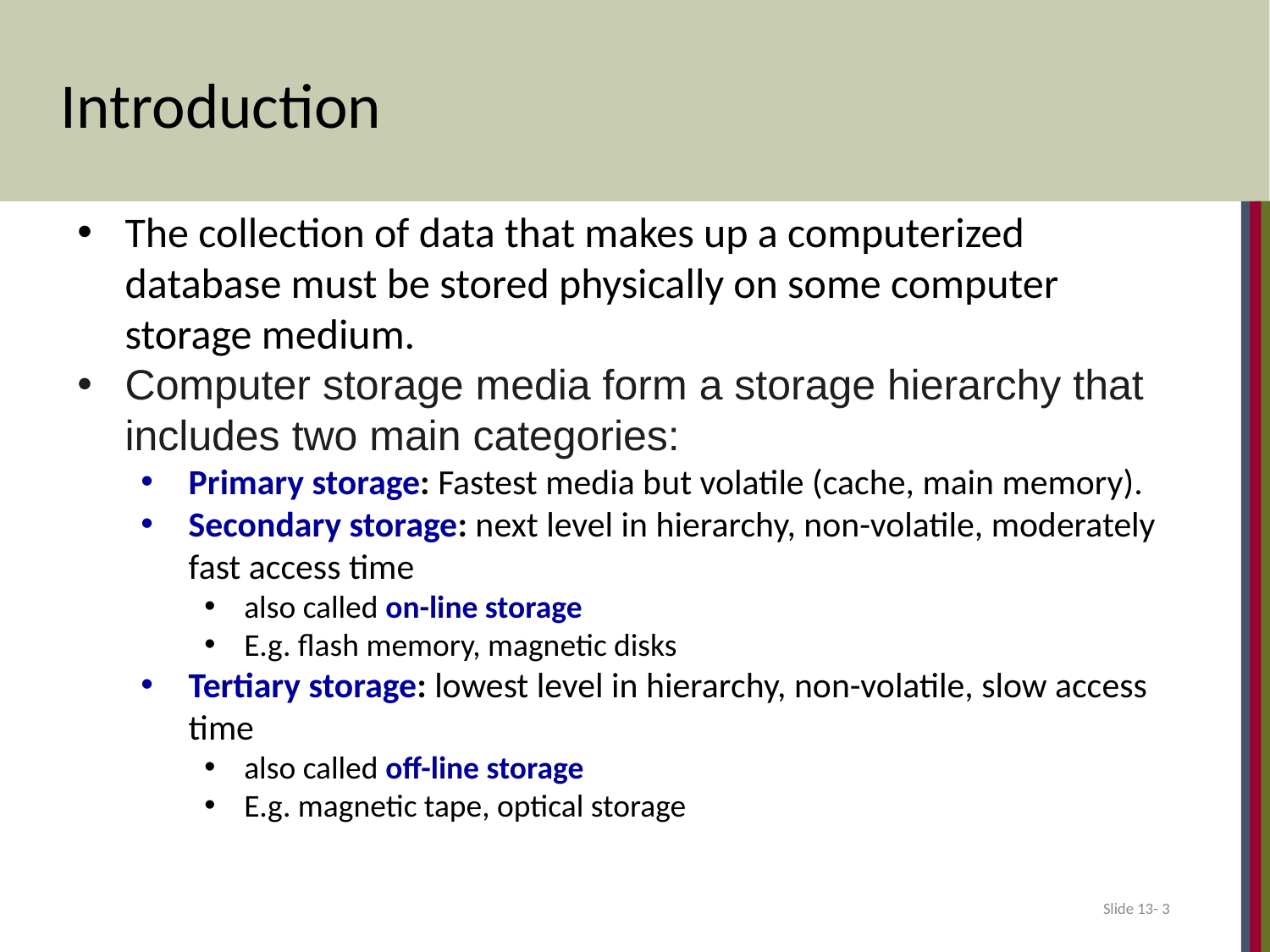

Introduction
The collection of data that makes up a computerized database must be stored physically on some computer storage medium.
Computer storage media form a storage hierarchy that includes two main categories:
Primary storage: Fastest media but volatile (cache, main memory).
Secondary storage: next level in hierarchy, non-volatile, moderately fast access time
also called on-line storage
E.g. flash memory, magnetic disks
Tertiary storage: lowest level in hierarchy, non-volatile, slow access time
also called off-line storage
E.g. magnetic tape, optical storage
Slide 13- 3